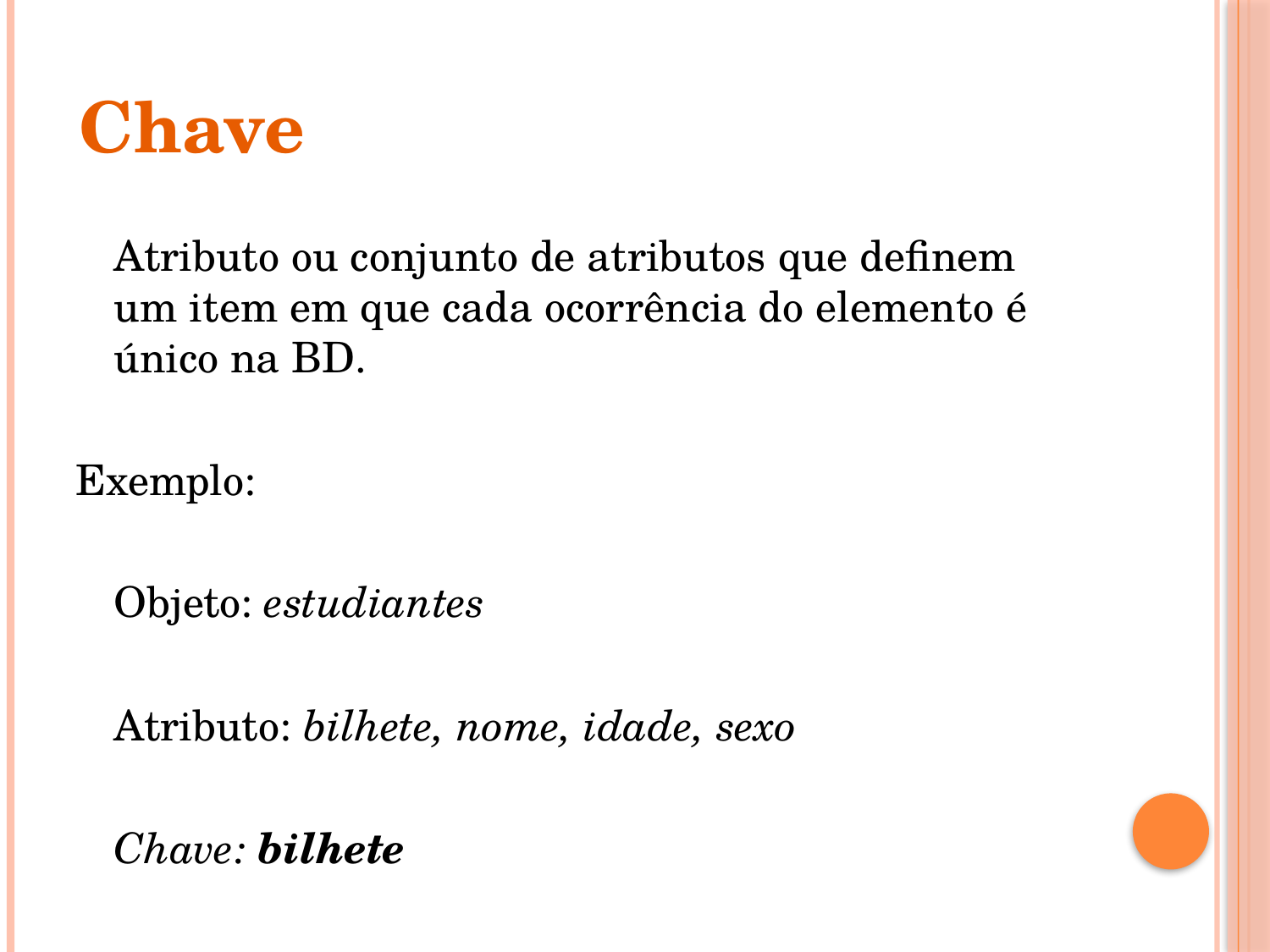

Chave
	Atributo ou conjunto de atributos que definem um item em que cada ocorrência do elemento é único na BD.

Exemplo:

	Objeto: estudiantes

	Atributo: bilhete, nome, idade, sexo

	Chave: bilhete